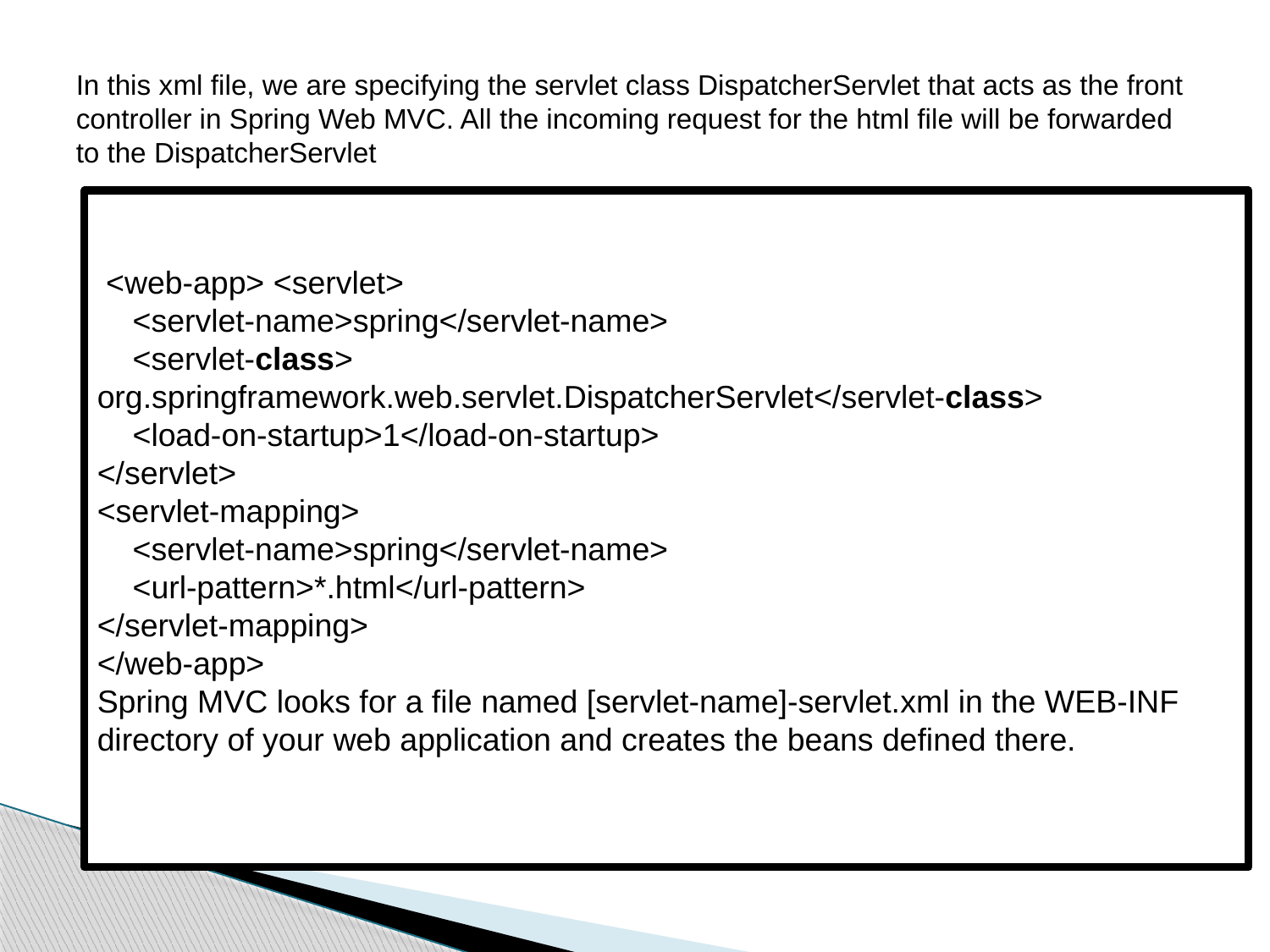

# In this xml file, we are specifying the servlet class DispatcherServlet that acts as the front controller in Spring Web MVC. All the incoming request for the html file will be forwarded to the DispatcherServlet
 <web-app> <servlet>
    <servlet-name>spring</servlet-name>
    <servlet-class>
org.springframework.web.servlet.DispatcherServlet</servlet-class>
    <load-on-startup>1</load-on-startup>
</servlet>
<servlet-mapping>
    <servlet-name>spring</servlet-name>
    <url-pattern>*.html</url-pattern>
</servlet-mapping>
</web-app>
Spring MVC looks for a file named [servlet-name]-servlet.xml in the WEB-INF directory of your web application and creates the beans defined there.